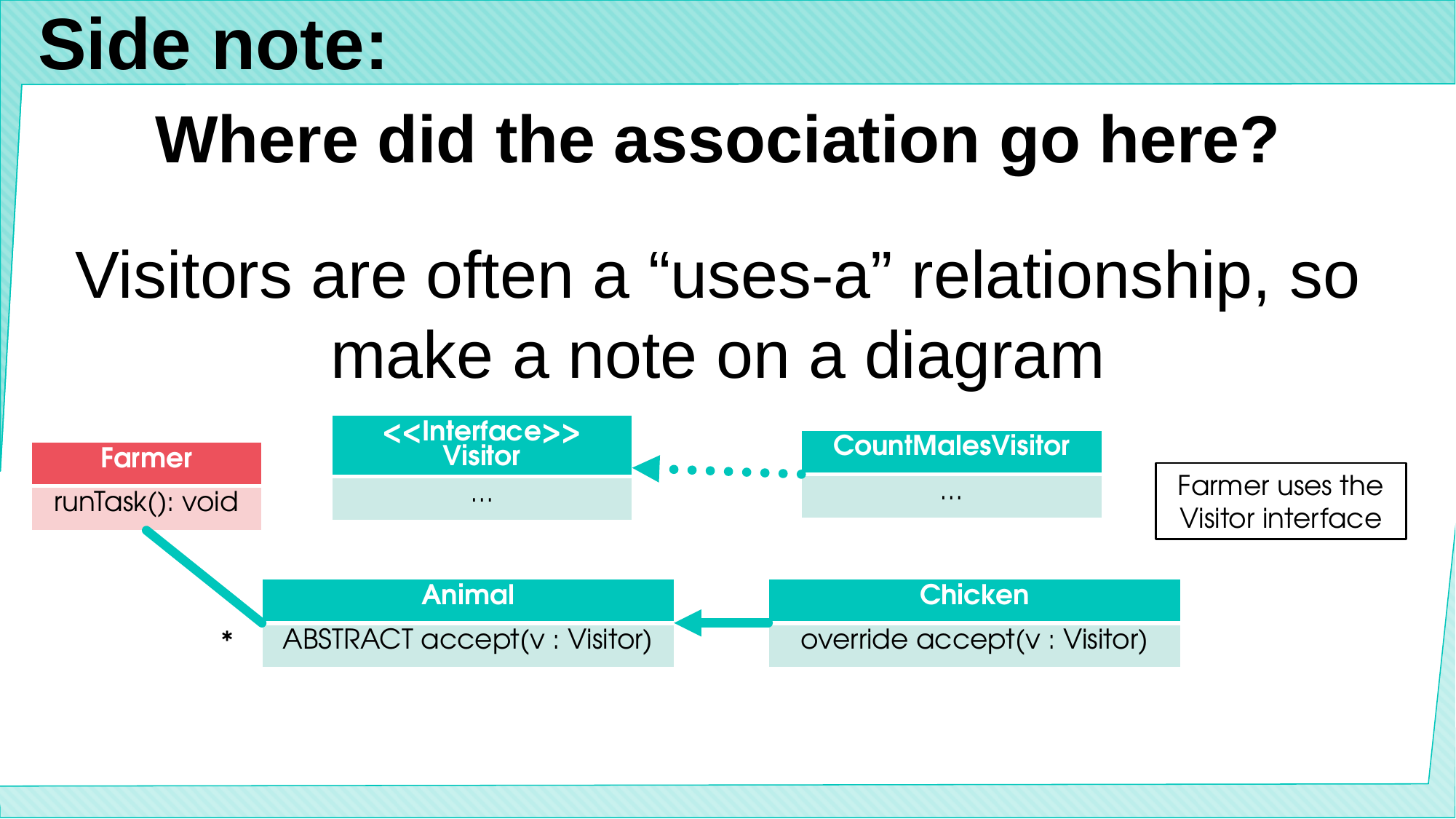

# Side note:
Where did the association go here?
Visitors are often a “uses-a” relationship, so make a note on a diagram
| <<Interface>> Visitor |
| --- |
| … |
| CountMalesVisitor |
| --- |
| … |
| Farmer |
| --- |
| runTask(): void |
Farmer uses the Visitor interface
| Animal |
| --- |
| ABSTRACT accept(v : Visitor) |
| Chicken |
| --- |
| override accept(v : Visitor) |
*